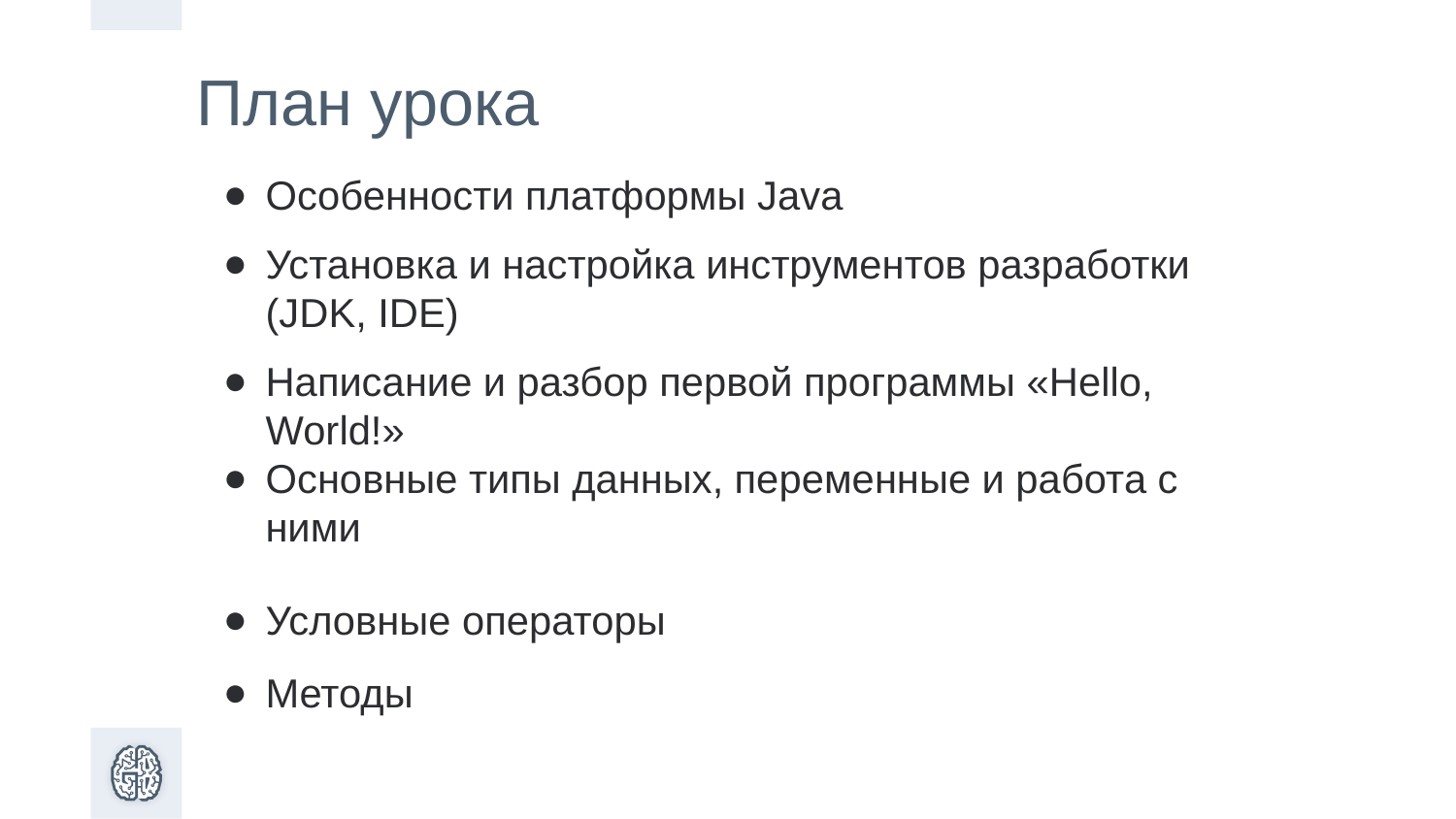

План урока
Особенности платформы Java
Установка и настройка инструментов разработки (JDK, IDE)
Написание и разбор первой программы «Hello, World!»
Основные типы данных, переменные и работа с ними
Условные операторы
Методы